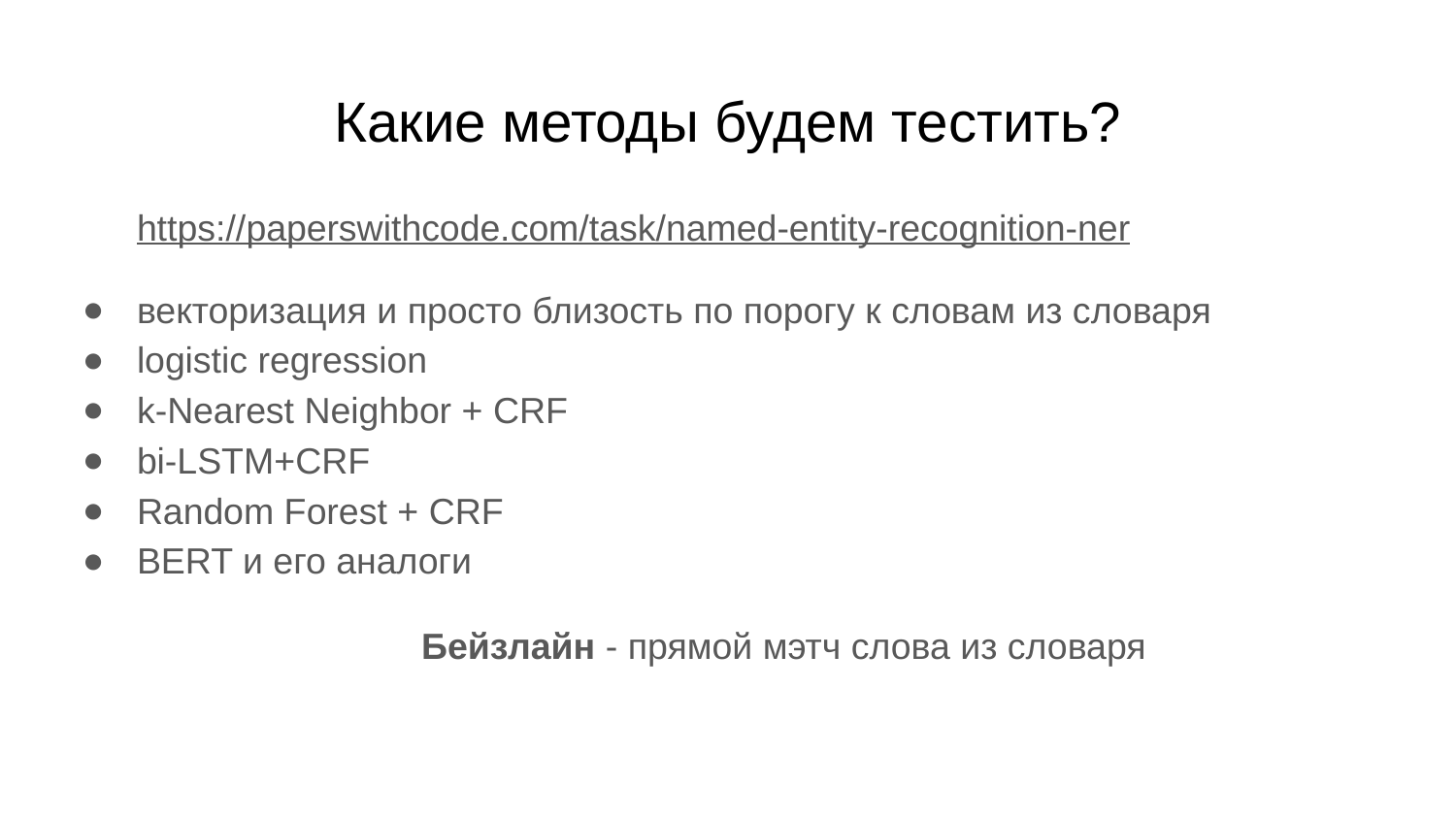

# Какие методы будем тестить?
https://paperswithcode.com/task/named-entity-recognition-ner
векторизация и просто близость по порогу к словам из словаря
logistic regression
k-Nearest Neighbor + CRF
bi-LSTM+CRF
Random Forest + CRF
BERT и его аналоги

Бейзлайн - прямой мэтч слова из словаря